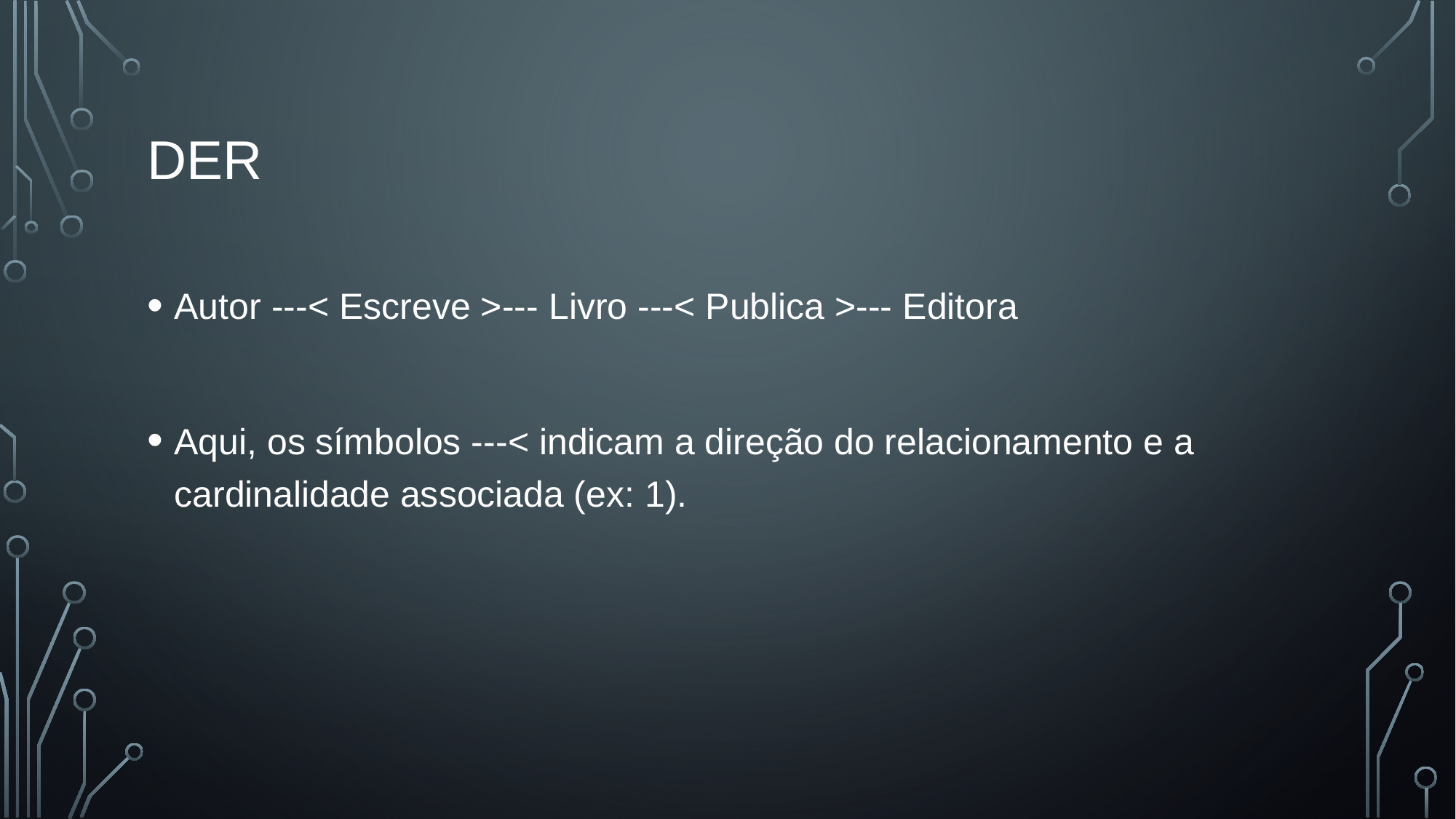

# DER
Autor ---< Escreve >--- Livro ---< Publica >--- Editora

Aqui, os símbolos ---< indicam a direção do relacionamento e a cardinalidade associada (ex: 1).